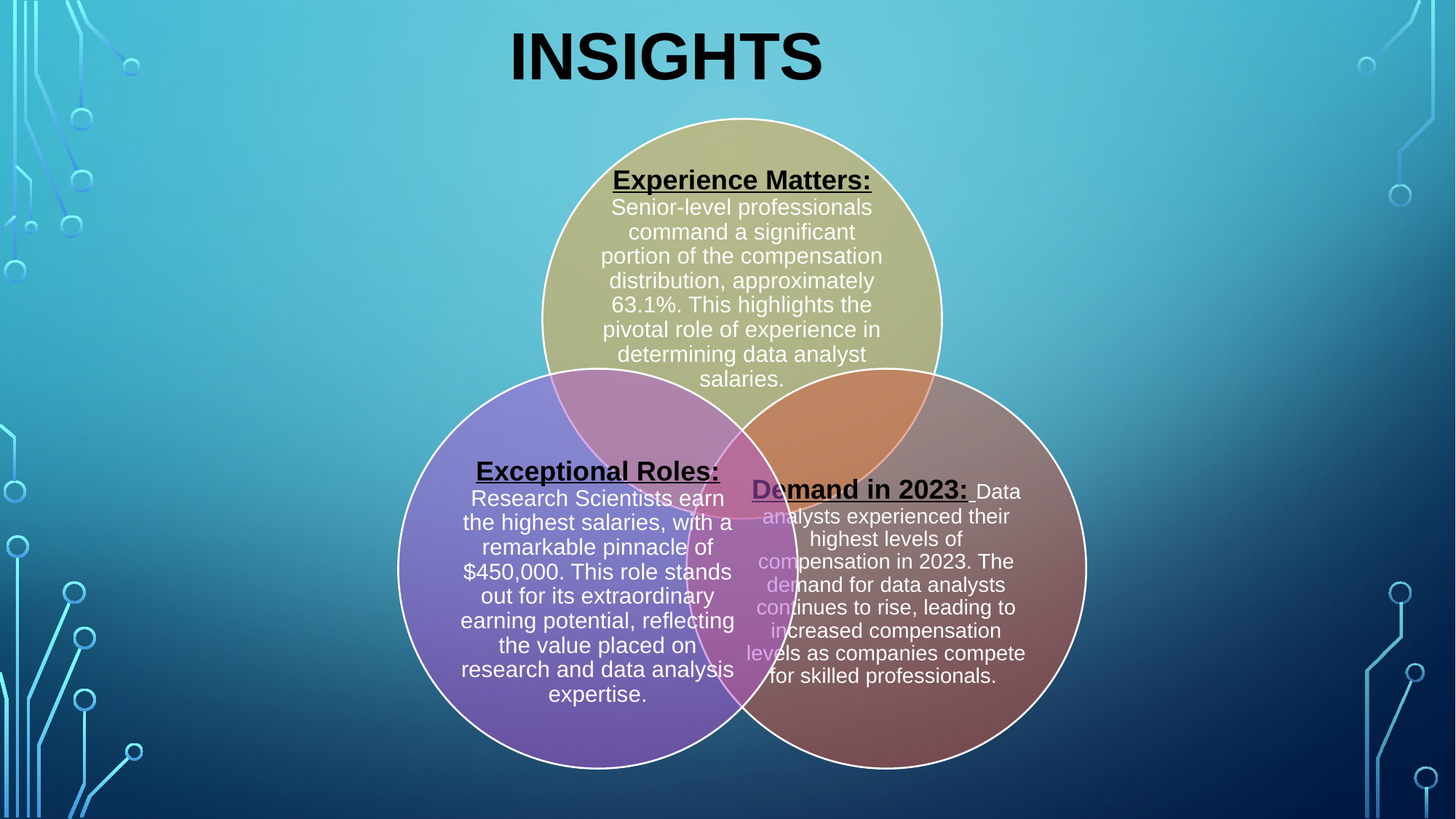

# INSIGHTS

Experience Matters: Senior-level professionals command a significant portion of the compensation distribution, approximately 63.1%. This highlights the pivotal role of experience in determining data analyst salaries.
Demand in 2023: Data analysts experienced their highest levels of compensation in 2023. The demand for data analysts continues to rise, leading to increased compensation levels as companies compete for skilled professionals.
Exceptional Roles: Research Scientists earn the highest salaries, with a remarkable pinnacle of $450,000. This role stands out for its extraordinary earning potential, reflecting the value placed on research and data analysis expertise.